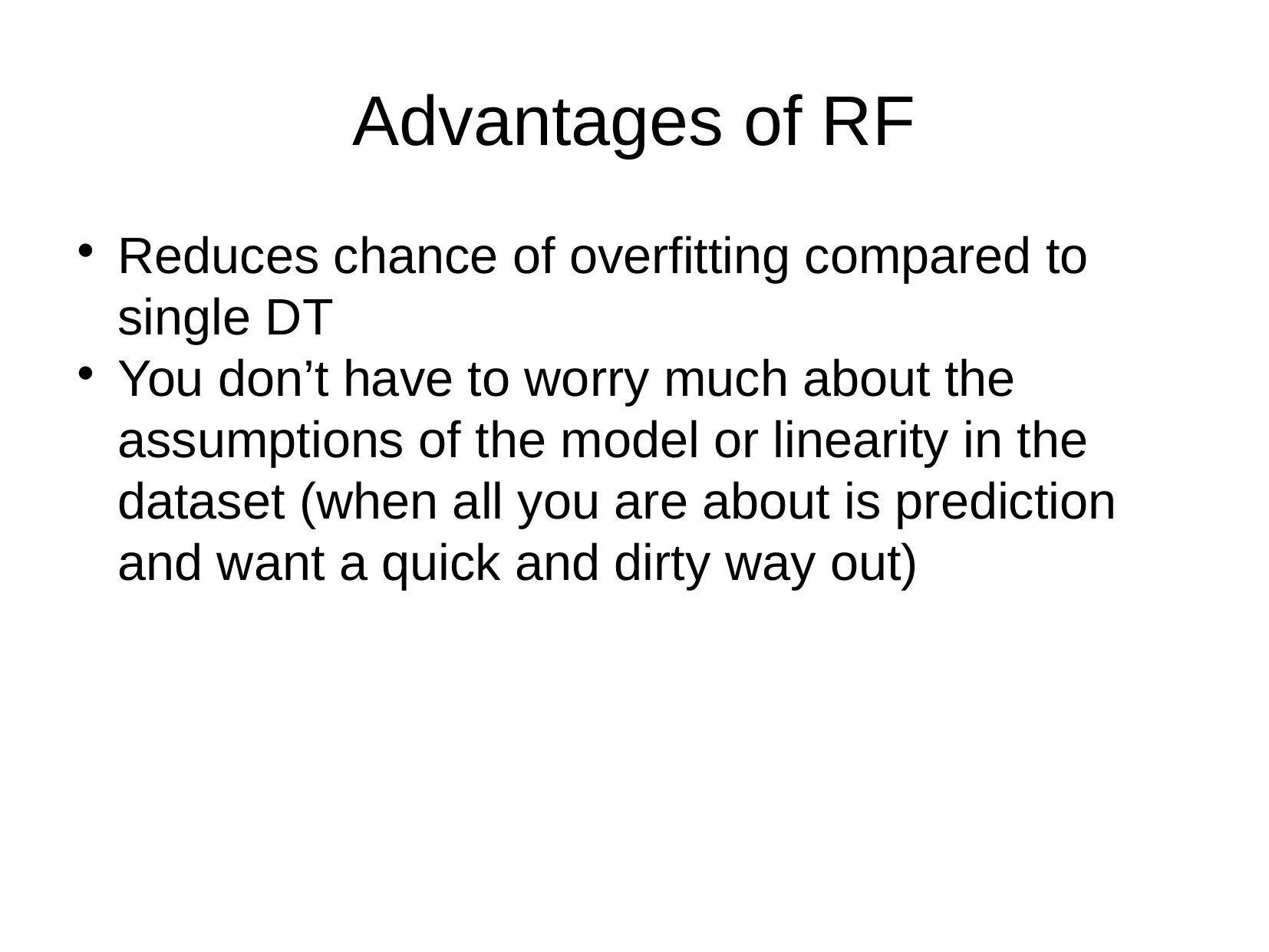

Advantages of RF
Reduces chance of overfitting compared to single DT
You don’t have to worry much about the assumptions of the model or linearity in the dataset (when all you are about is prediction and want a quick and dirty way out)